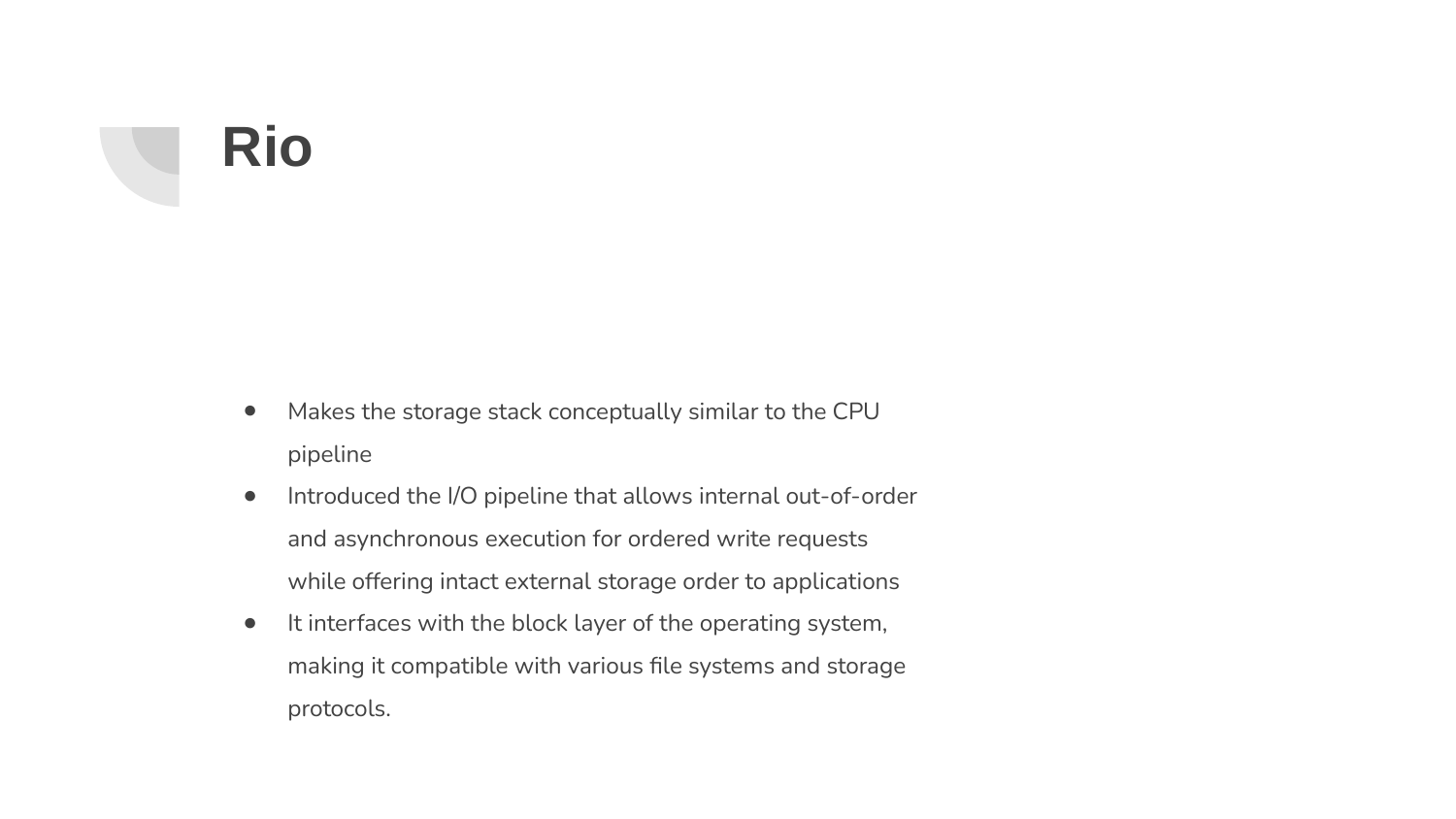

# Rio
Makes the storage stack conceptually similar to the CPU pipeline
Introduced the I/O pipeline that allows internal out-of-order and asynchronous execution for ordered write requests while offering intact external storage order to applications
It interfaces with the block layer of the operating system, making it compatible with various file systems and storage protocols.